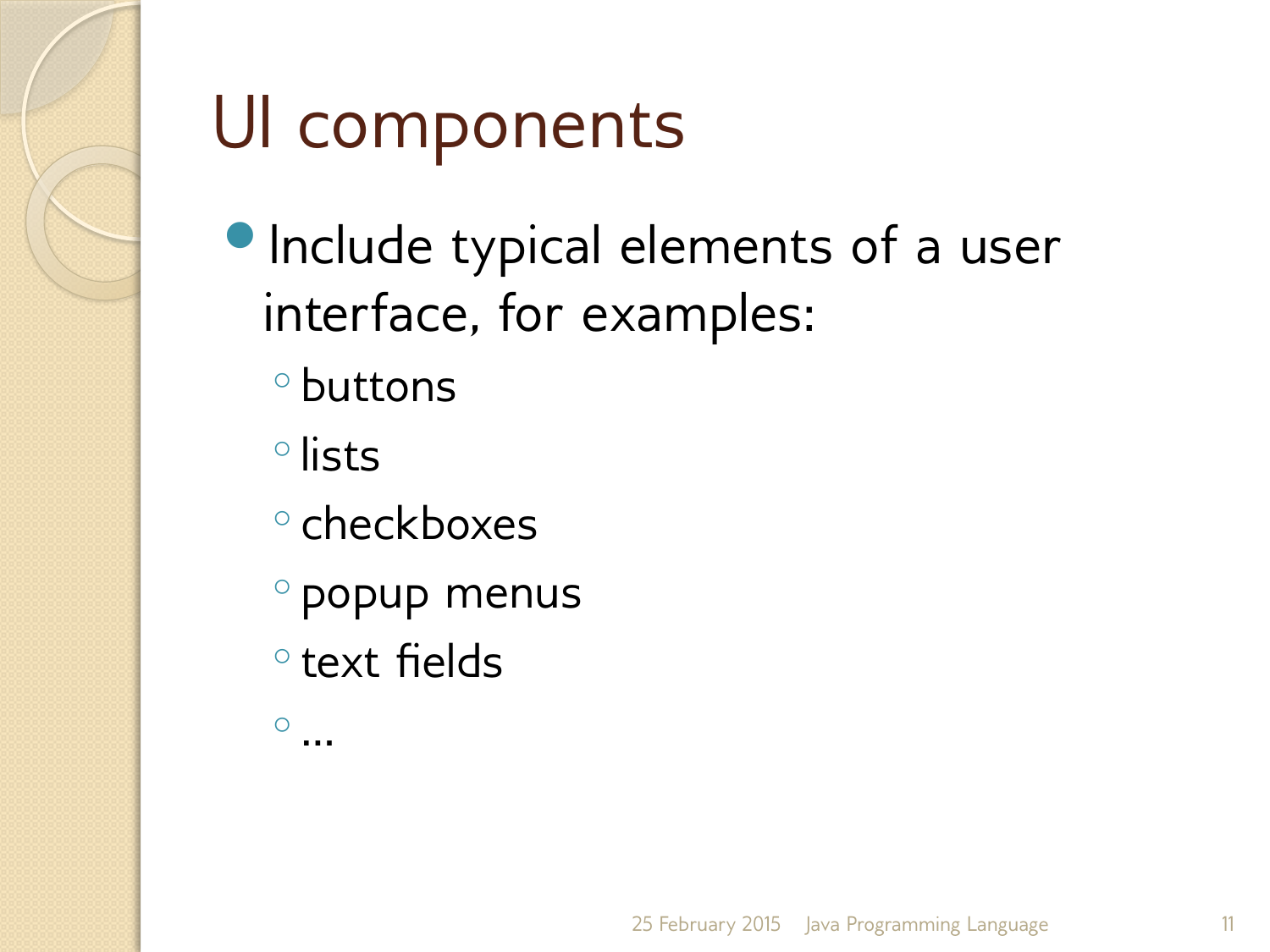

# UI components
Include typical elements of a user interface, for examples:
buttons
lists
checkboxes
popup menus
text fields
…
25 February 2015
Java Programming Language
11